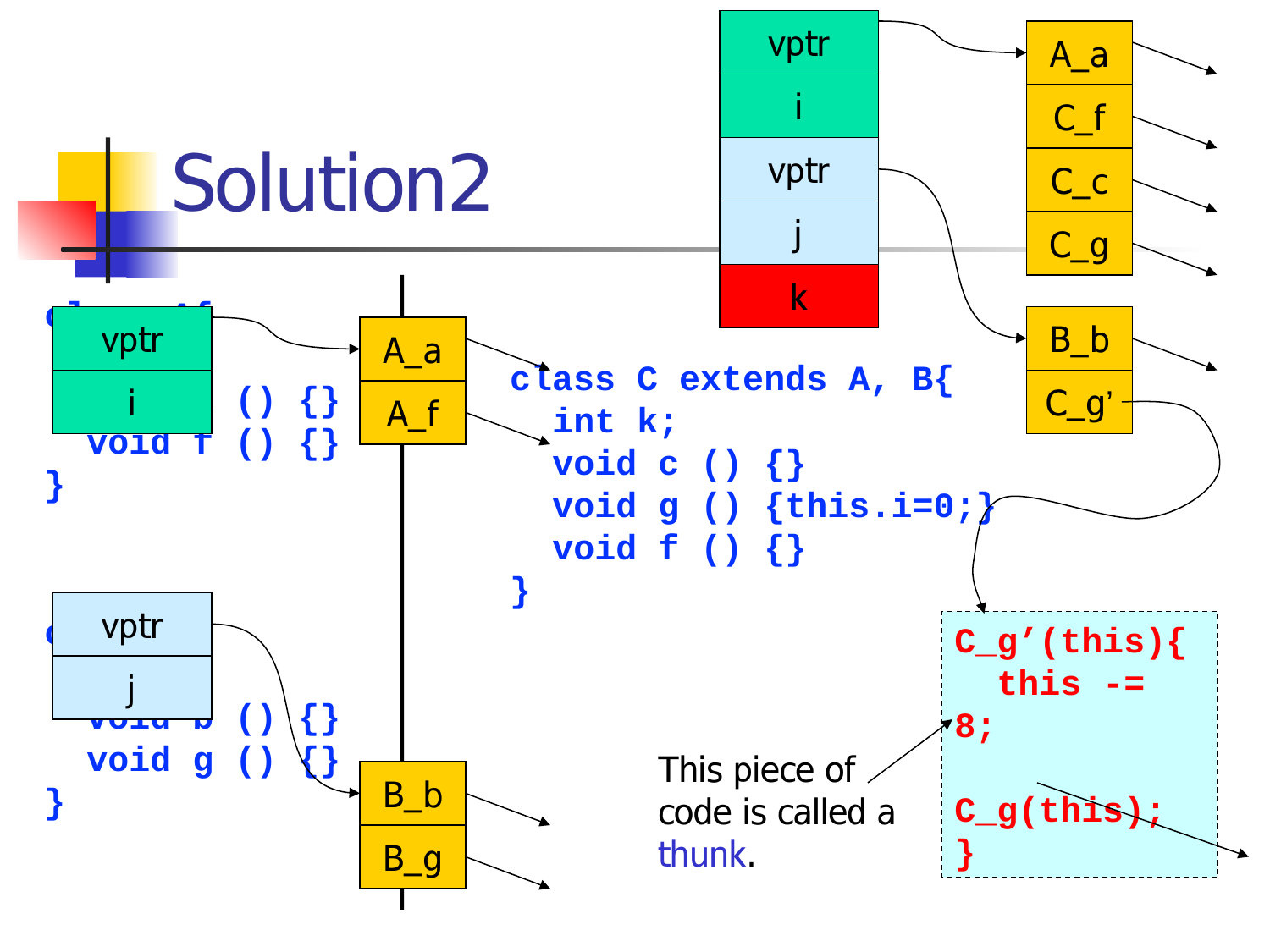

vptr
A_a
# Solution2

i
C_f

vptr
C_c

j
C_g

k

class A{
  int i;
  void a () {}
  void f () {}
}
vptr
B_b
A_a

class C extends A, B{
  int k;
  void c () {}
  void g () {this.i=0;}
  void f () {}
}
i
C_g’
A_f

vptr
class B{
  int j;
  void b () {}
  void g () {}
}
C_g’(this){
  this -= 8;
  C_g(this);
}
j

This piece of code is called a thunk.
B_b

B_g